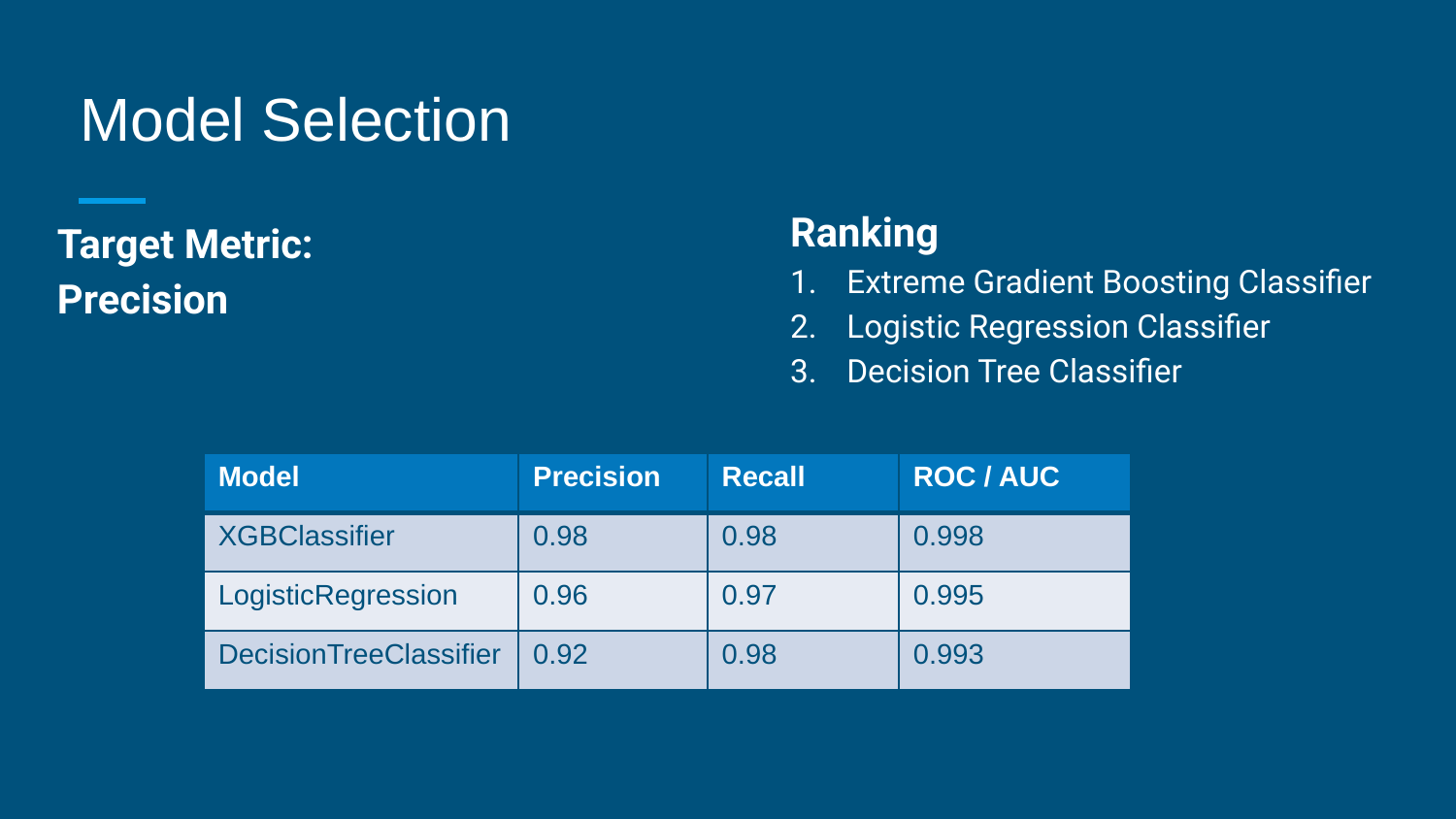

# Model Selection
Ranking
Extreme Gradient Boosting Classifier
Logistic Regression Classifier
Decision Tree Classifier
Target Metric:
Precision

| Model | Precision | Recall | ROC / AUC |
| --- | --- | --- | --- |
| XGBClassifier | 0.98 | 0.98 | 0.998 |
| LogisticRegression | 0.96 | 0.97 | 0.995 |
| DecisionTreeClassifier | 0.92 | 0.98 | 0.993 |